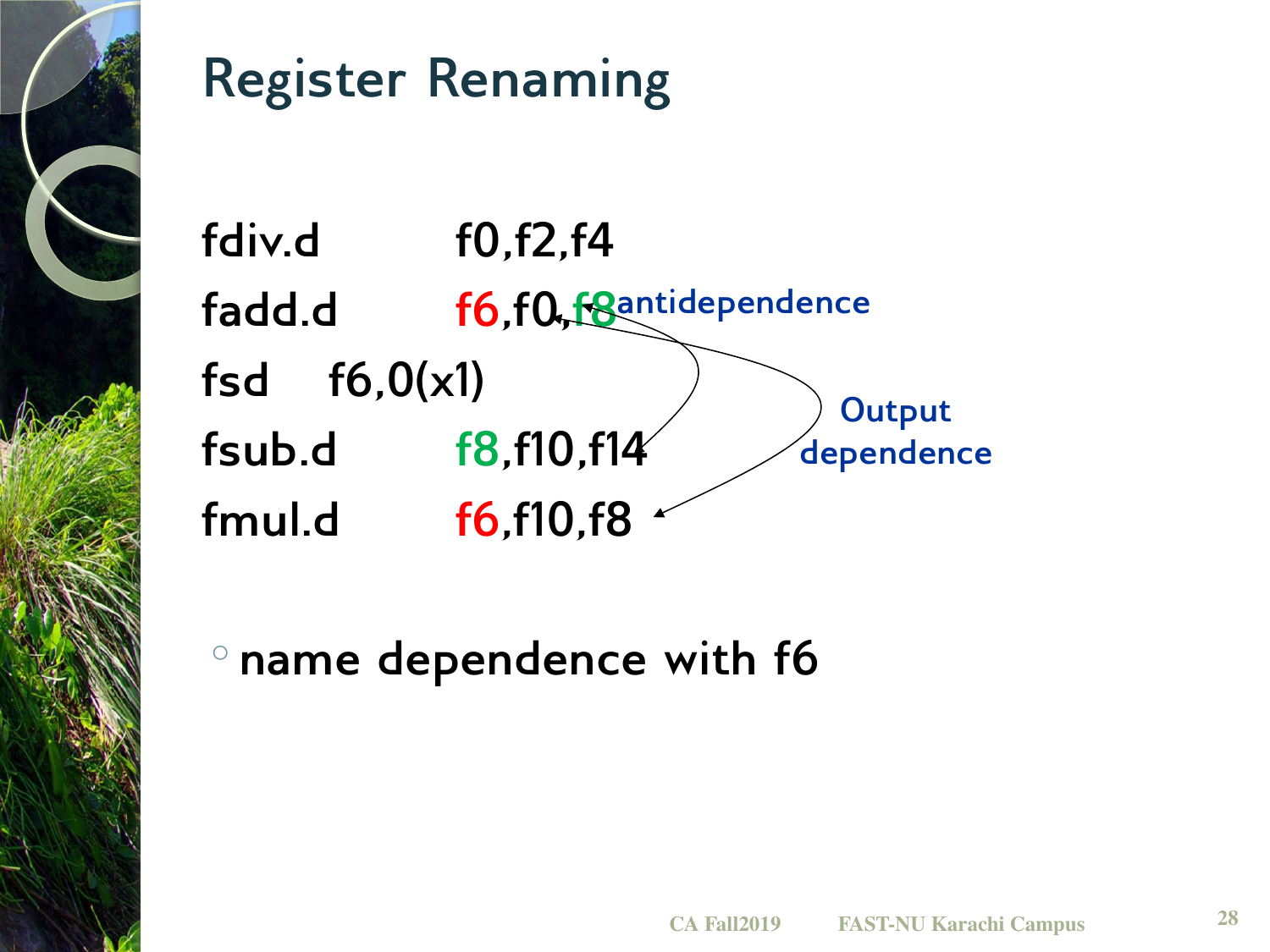

# Register Renaming
	fdiv.d 	f0,f2,f4
	fadd.d 	f6,f0,f8
	fsd 	f6,0(x1)
	fsub.d 	f8,f10,f14
	fmul.d 	f6,f10,f8

name dependence with f6

antidependence

Output dependence
CA Fall2019
28
FAST-NU Karachi Campus